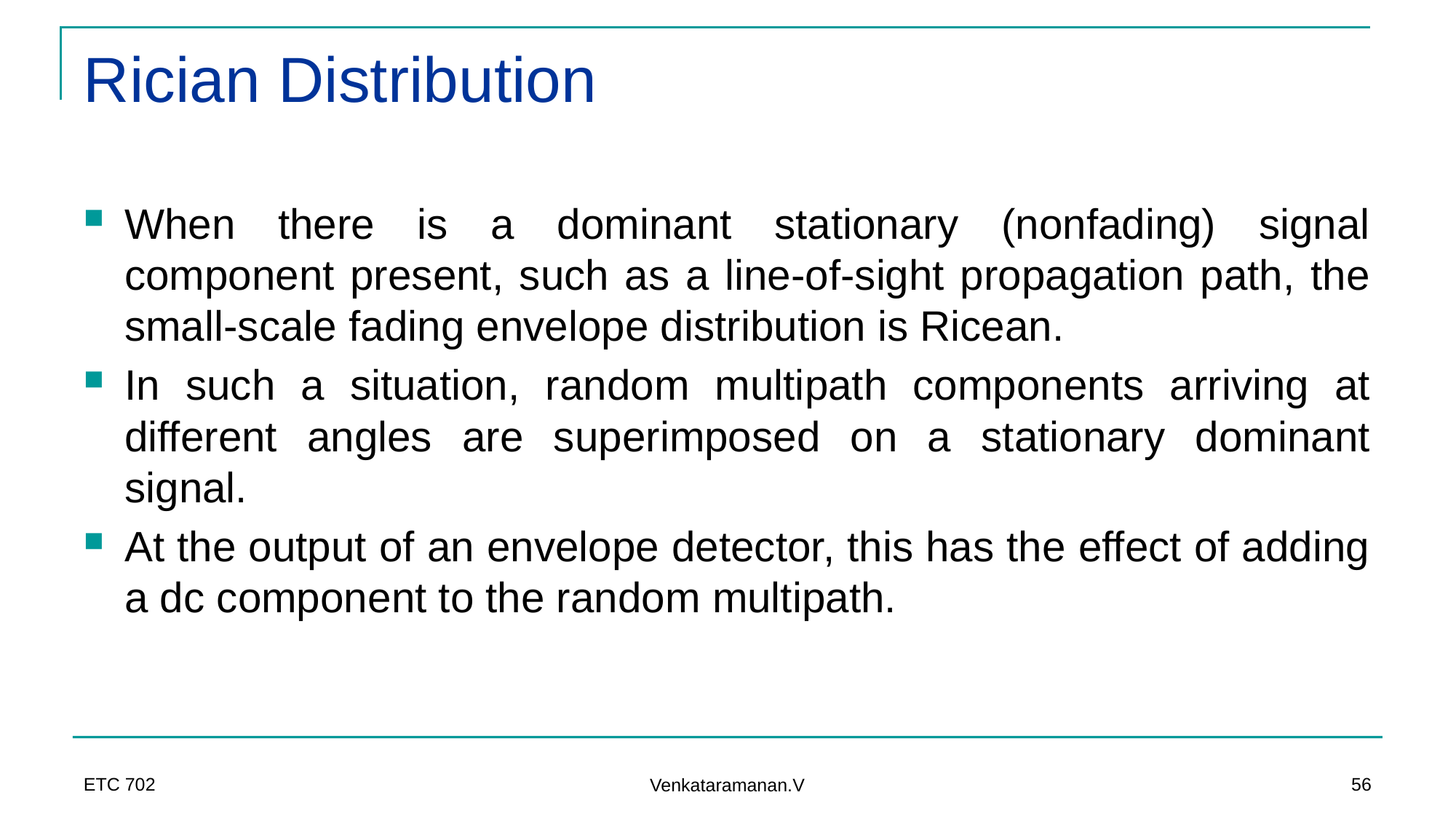

# Rician Distribution
When there is a dominant stationary (nonfading) signal component present, such as a line-of-sight propagation path, the small-scale fading envelope distribution is Ricean.
In such a situation, random multipath components arriving at different angles are superimposed on a stationary dominant signal.
At the output of an envelope detector, this has the effect of adding a dc component to the random multipath.
ETC 702
56
Venkataramanan.V